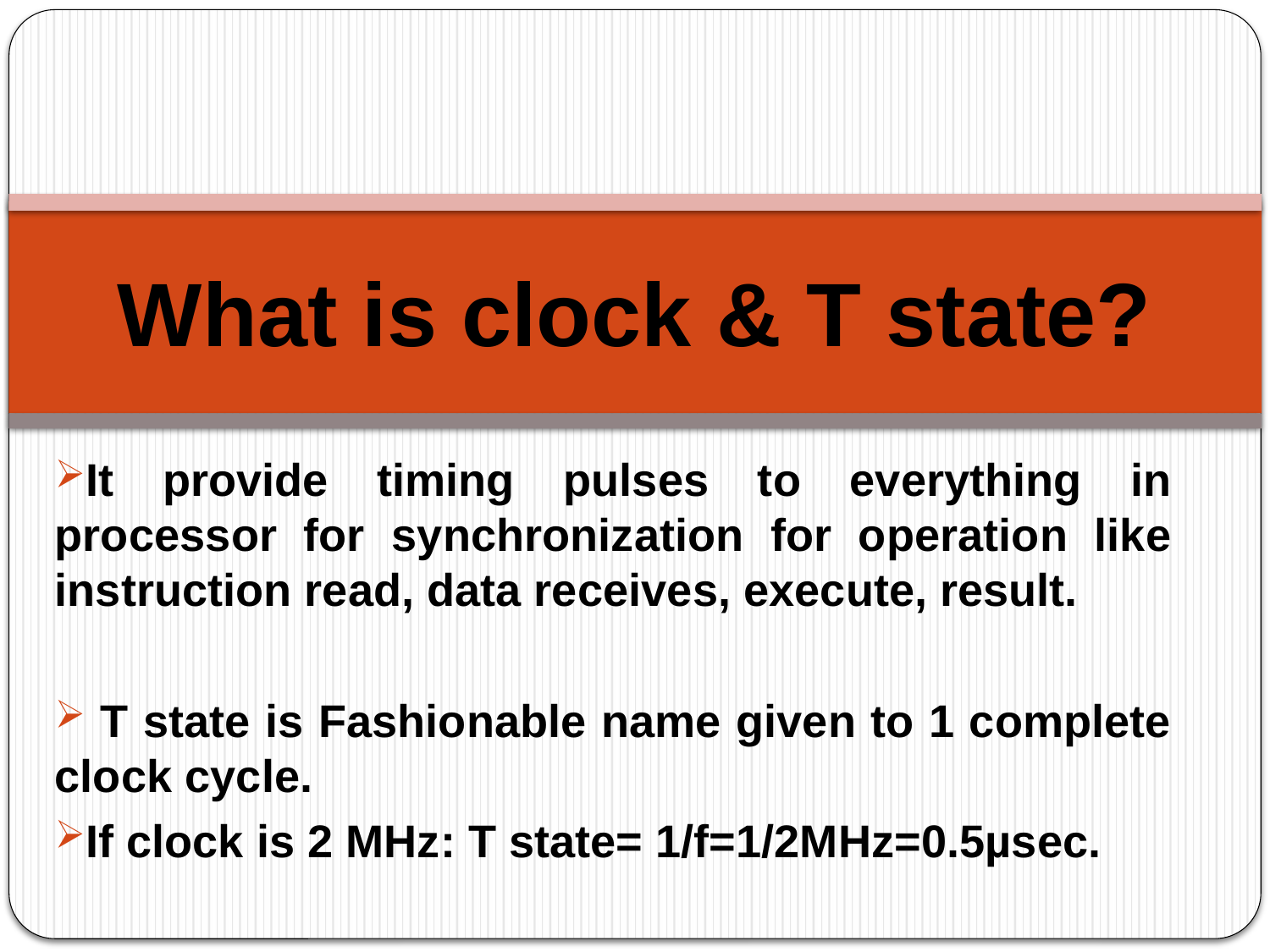

# What is clock & T state?
It provide timing pulses to everything in processor for synchronization for operation like instruction read, data receives, execute, result.

 T state is Fashionable name given to 1 complete clock cycle.
If clock is 2 MHz: T state= 1/f=1/2MHz=0.5µsec.